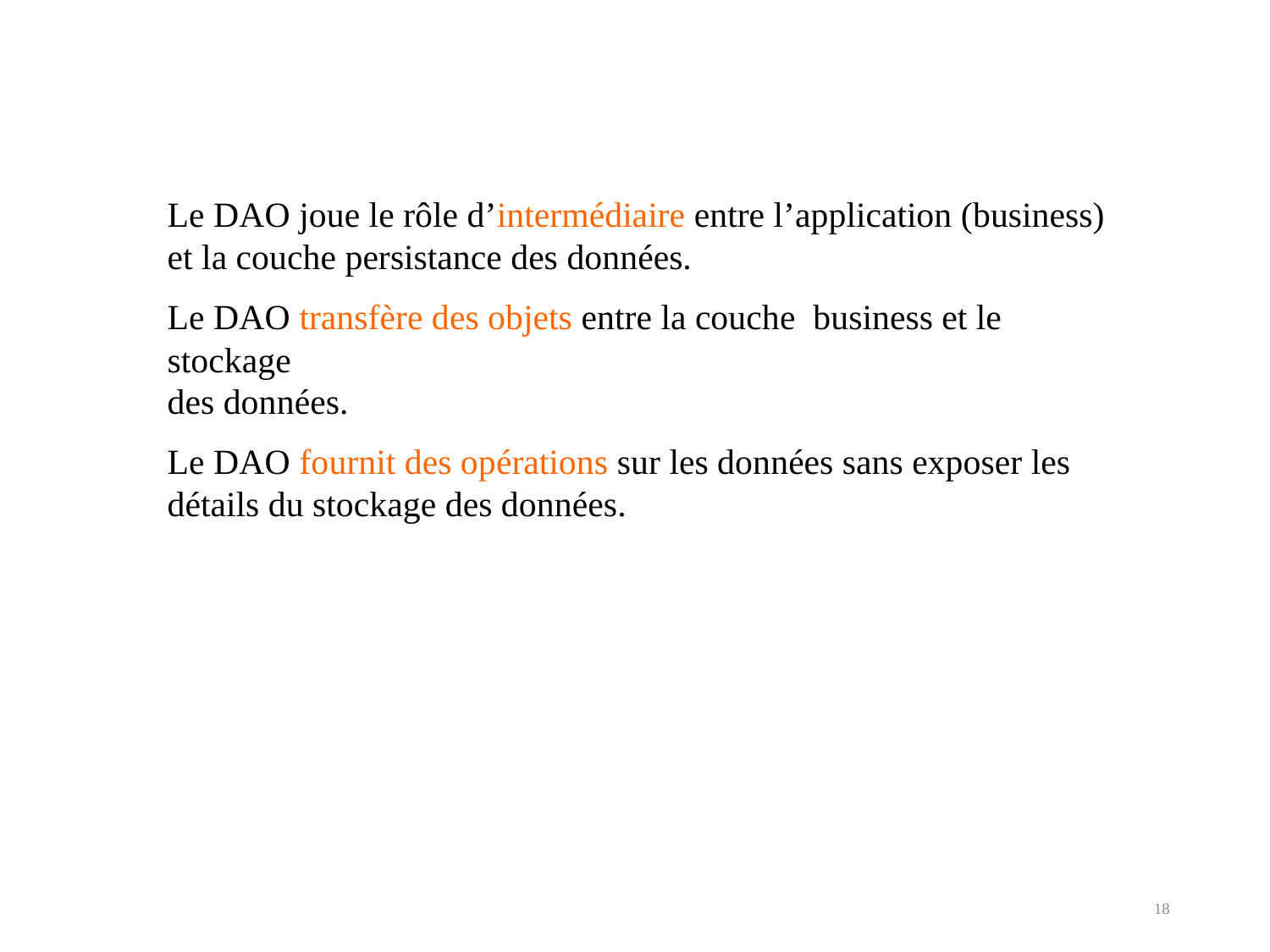

Le DAO joue le rôle d’intermédiaire entre l’application (business)
et la couche persistance des données.
Le DAO transfère des objets entre la couche  business et le stockage
des données.
Le DAO fournit des opérations sur les données sans exposer les
détails du stockage des données.

18